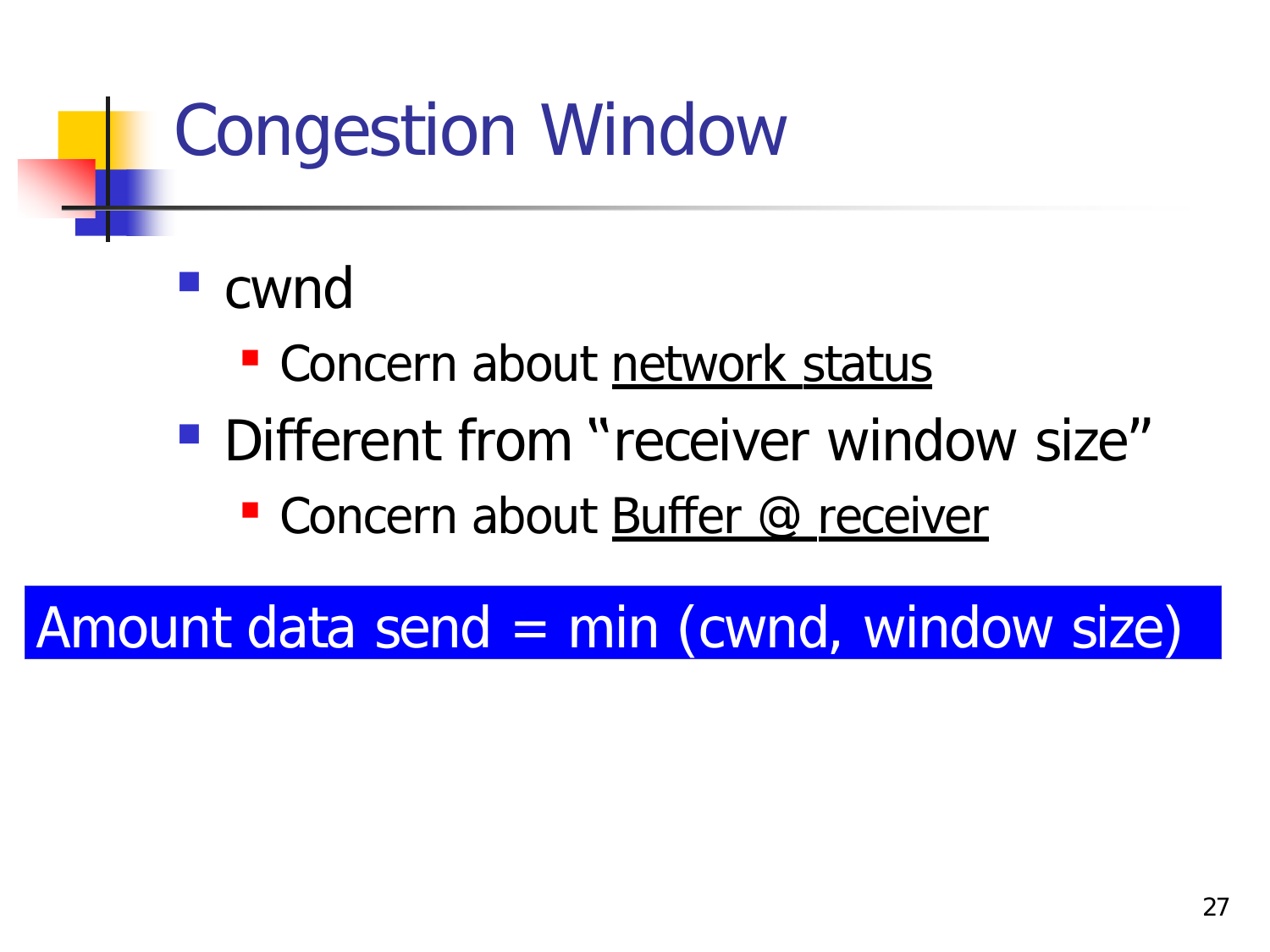

# Congestion Window

cwnd
Concern about network status
Different from “receiver window size”
Concern about Buffer @ receiver
Amount data send = min (cwnd, window size)
27